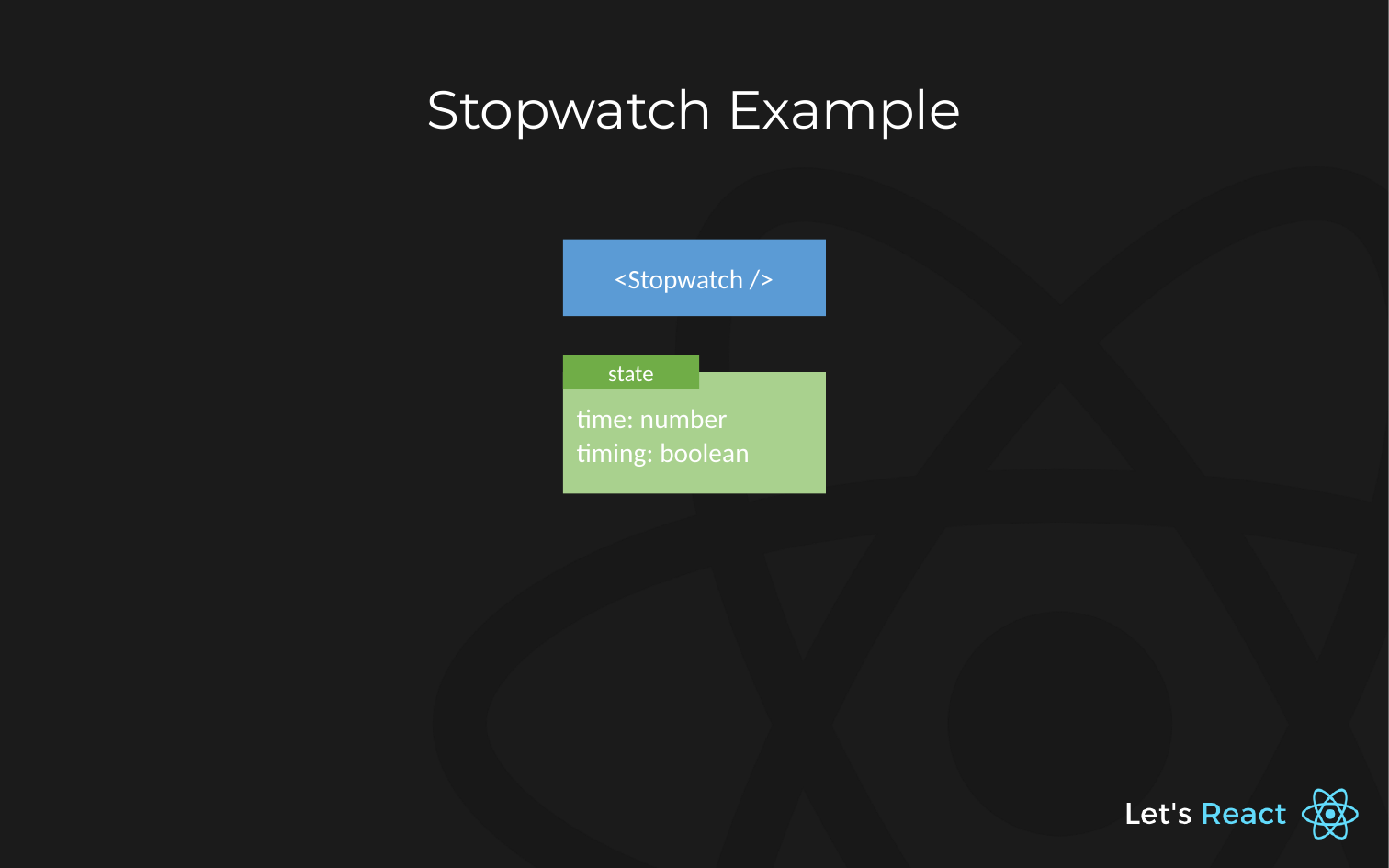

# Stopwatch Example
<Stopwatch />
state
time: number
timing: boolean